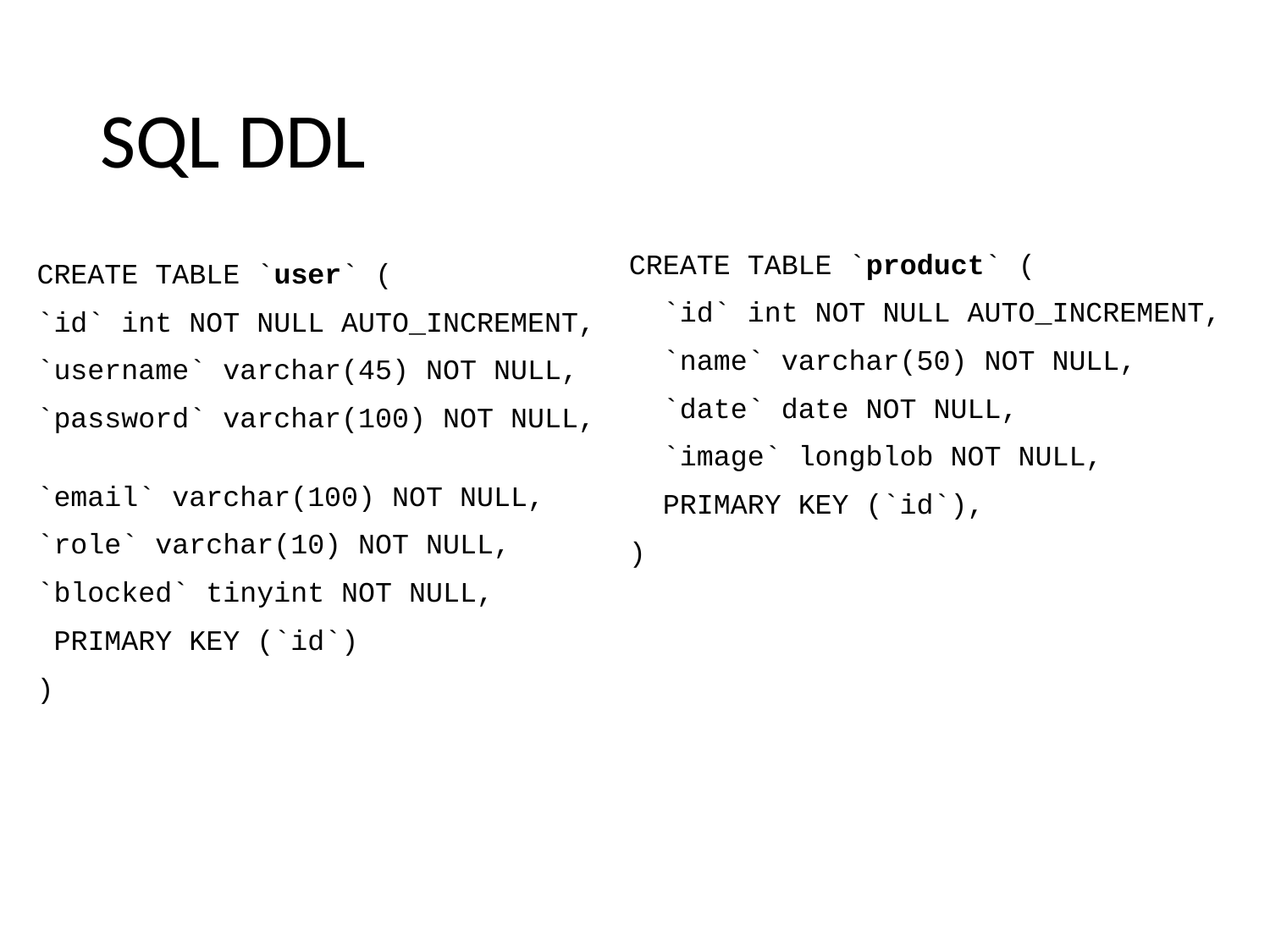

# SQL DDL
CREATE TABLE `product` (
  `id` int NOT NULL AUTO_INCREMENT,
  `name` varchar(50) NOT NULL,
  `date` date NOT NULL,
  `image` longblob NOT NULL,
  PRIMARY KEY (`id`),
)

CREATE TABLE `user` (
`id` int NOT NULL AUTO_INCREMENT,
`username` varchar(45) NOT NULL,
`password` varchar(100) NOT NULL,
`email` varchar(100) NOT NULL,
`role` varchar(10) NOT NULL,
`blocked` tinyint NOT NULL,
 PRIMARY KEY (`id`)
)